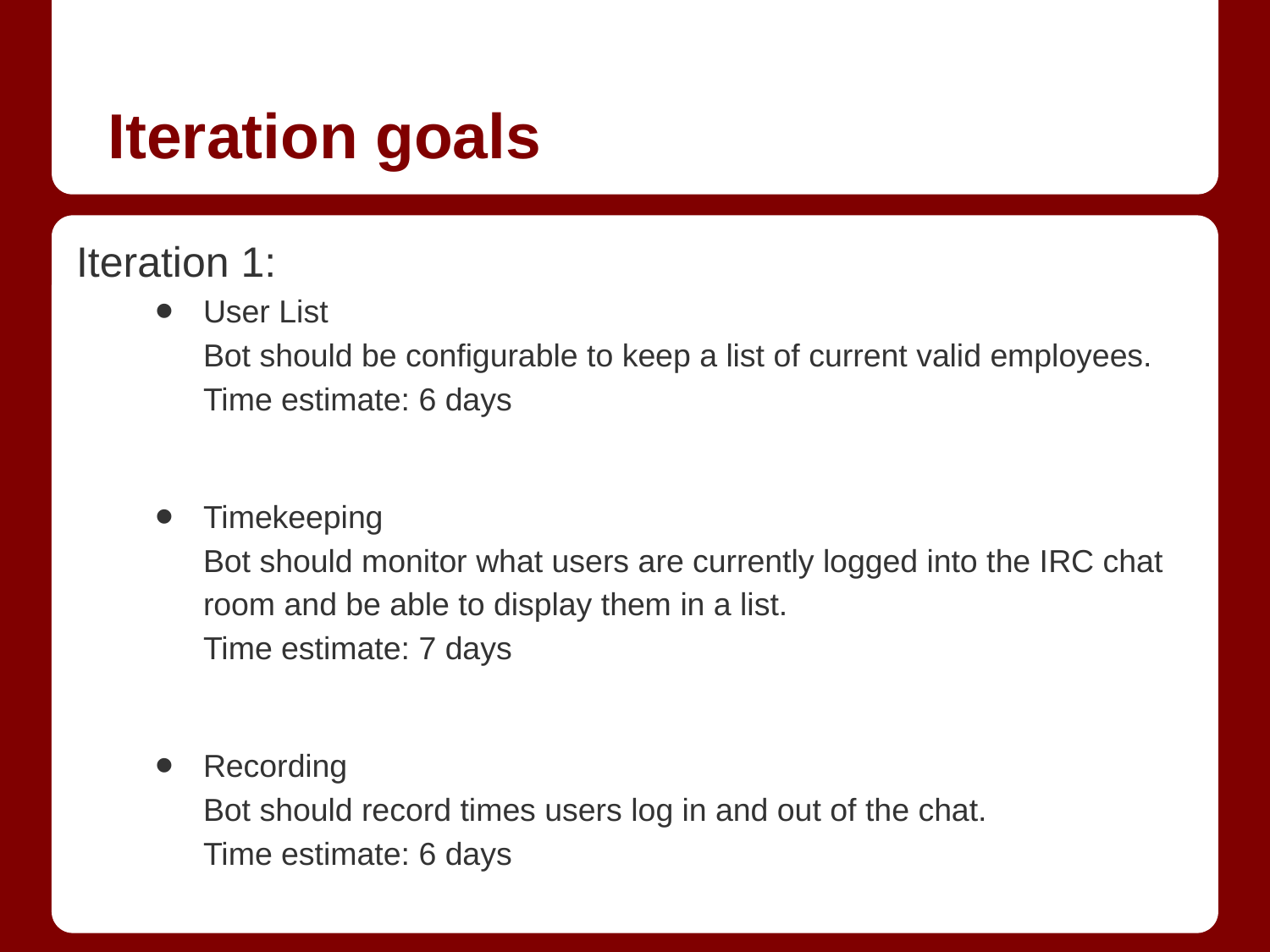

# Iteration goals
Iteration 1:
User List
Bot should be configurable to keep a list of current valid employees.
Time estimate: 6 days

Timekeeping
Bot should monitor what users are currently logged into the IRC chat room and be able to display them in a list.
Time estimate: 7 days

Recording
Bot should record times users log in and out of the chat.
Time estimate: 6 days